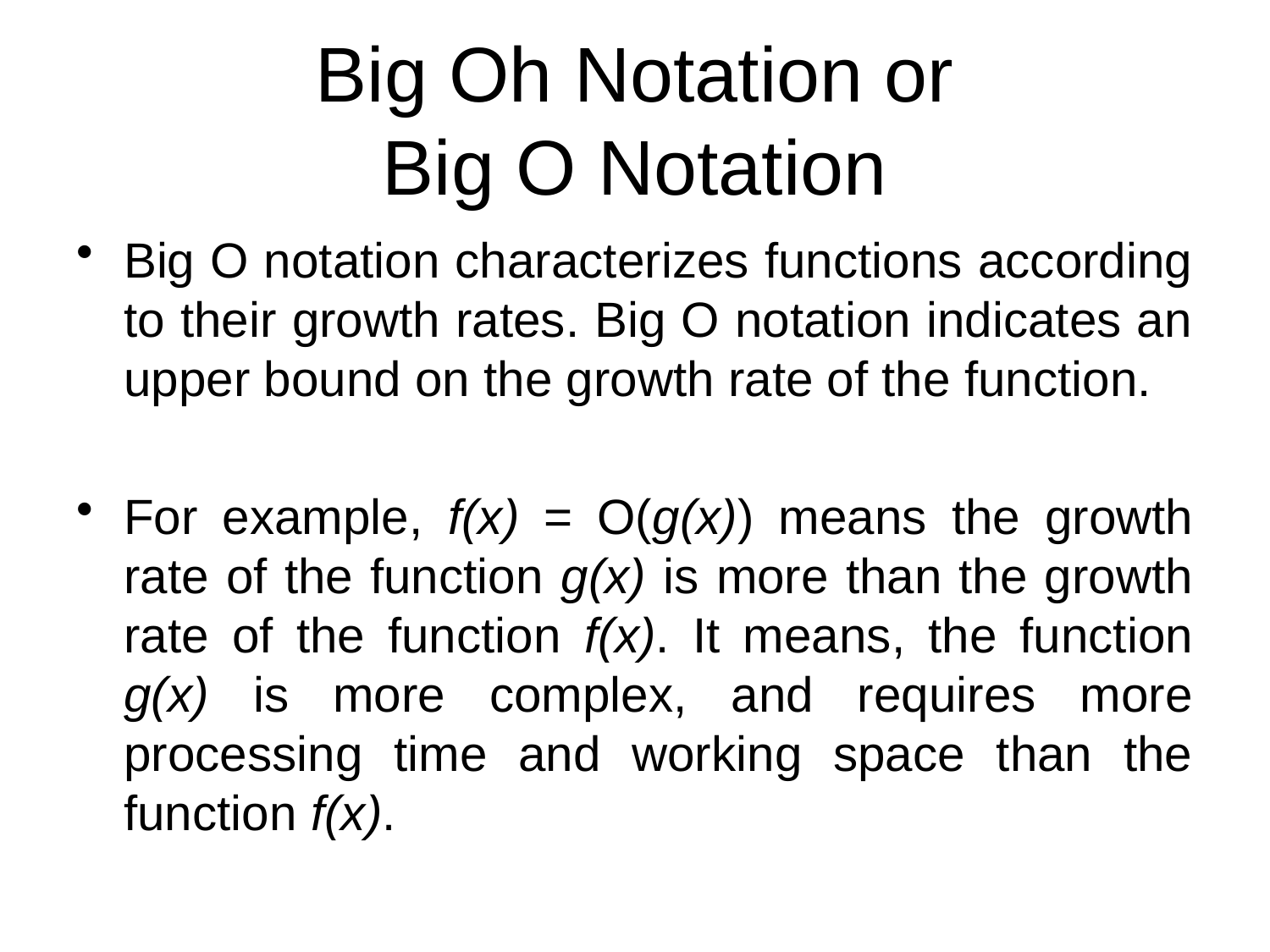

# Big Oh Notation or Big O Notation
Big O notation characterizes functions according to their growth rates. Big O notation indicates an upper bound on the growth rate of the function.

For example, f(x) = O(g(x)) means the growth rate of the function g(x) is more than the growth rate of the function f(x). It means, the function g(x) is more complex, and requires more processing time and working space than the function f(x).